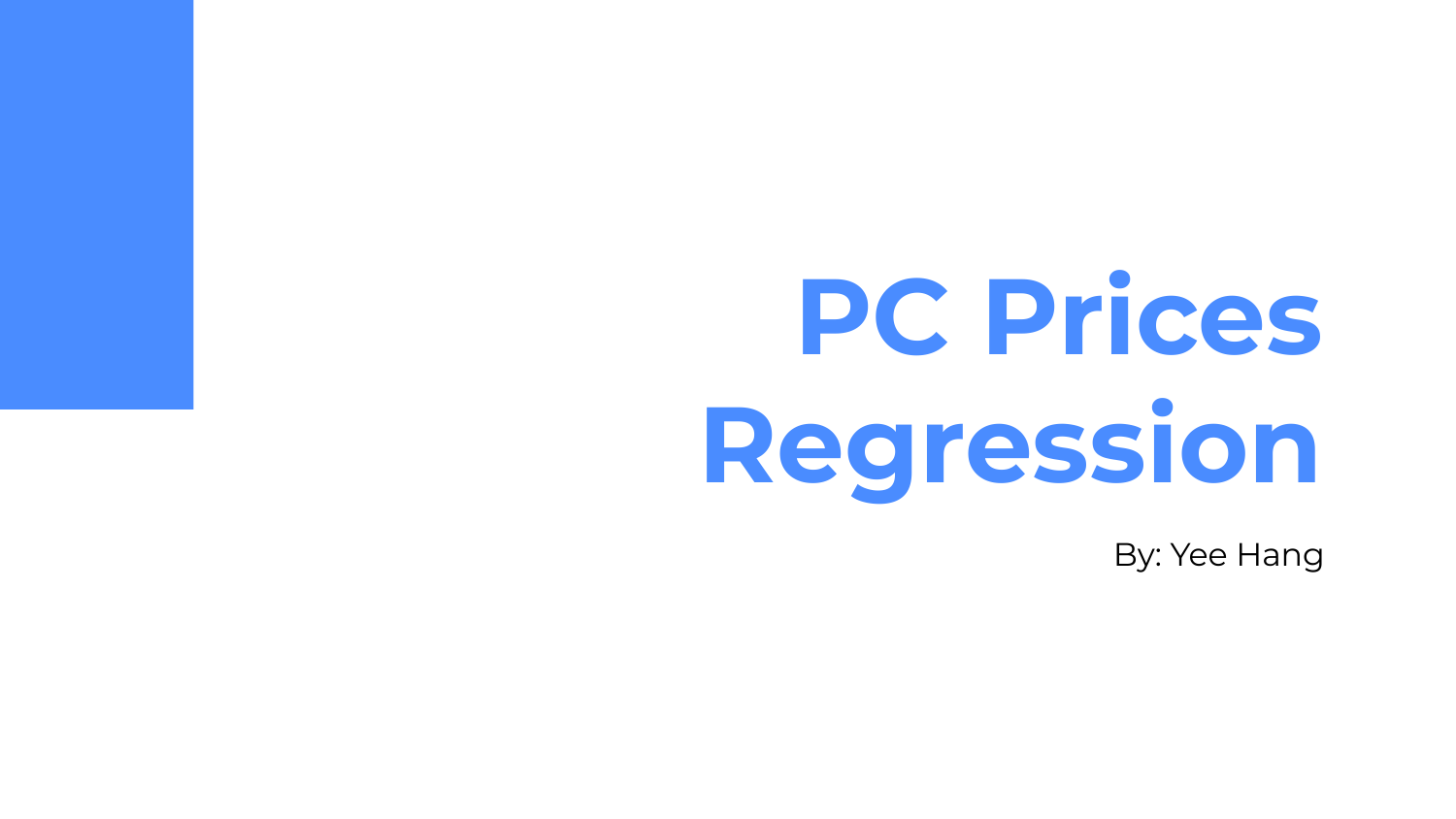

# PC Prices Regression
By: Yee Hang